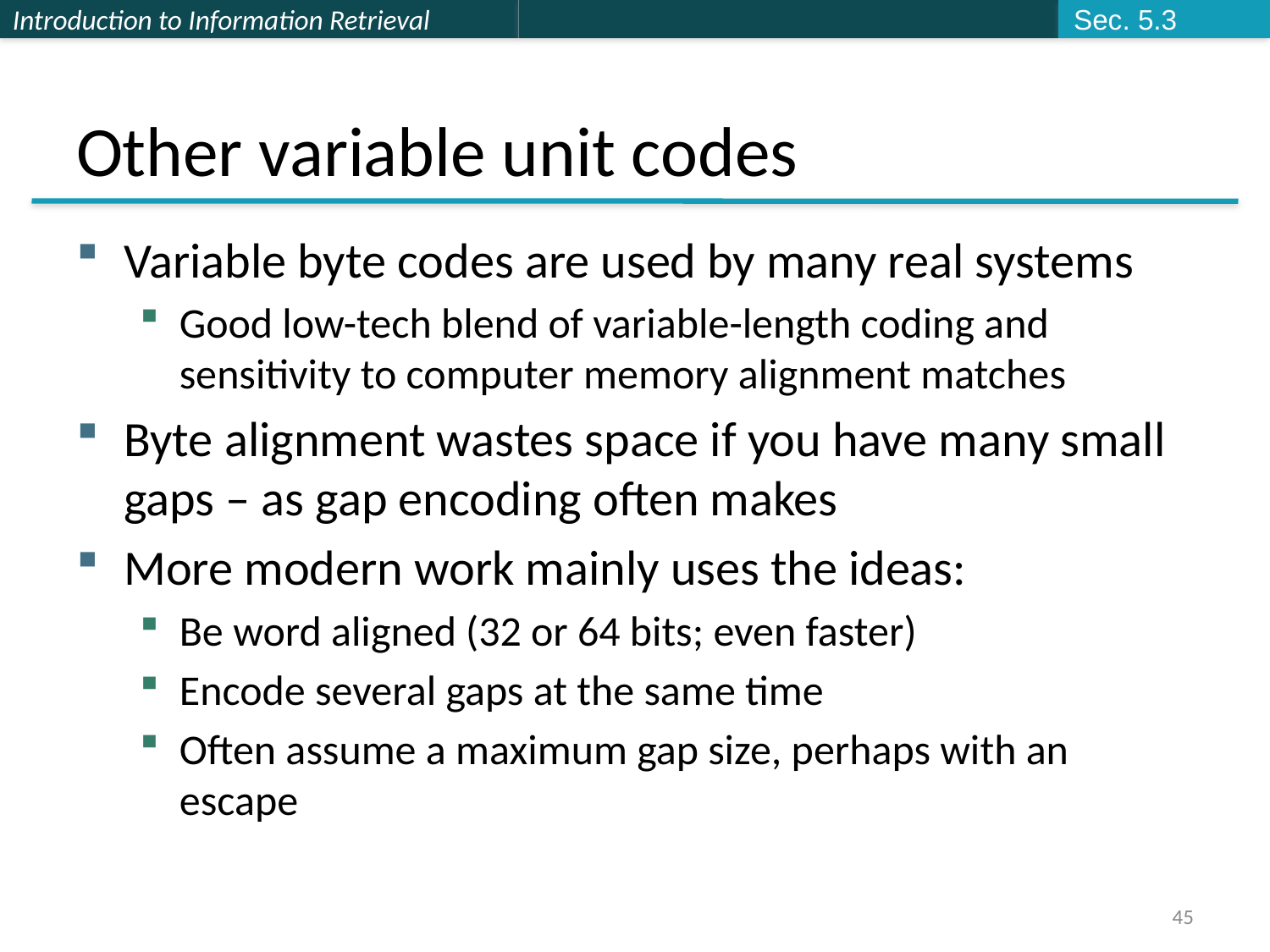

Sec. 5.3
# Other variable unit codes
Variable byte codes are used by many real systems
Good low-tech blend of variable-length coding and sensitivity to computer memory alignment matches
Byte alignment wastes space if you have many small gaps – as gap encoding often makes
More modern work mainly uses the ideas:
Be word aligned (32 or 64 bits; even faster)
Encode several gaps at the same time
Often assume a maximum gap size, perhaps with an escape
45